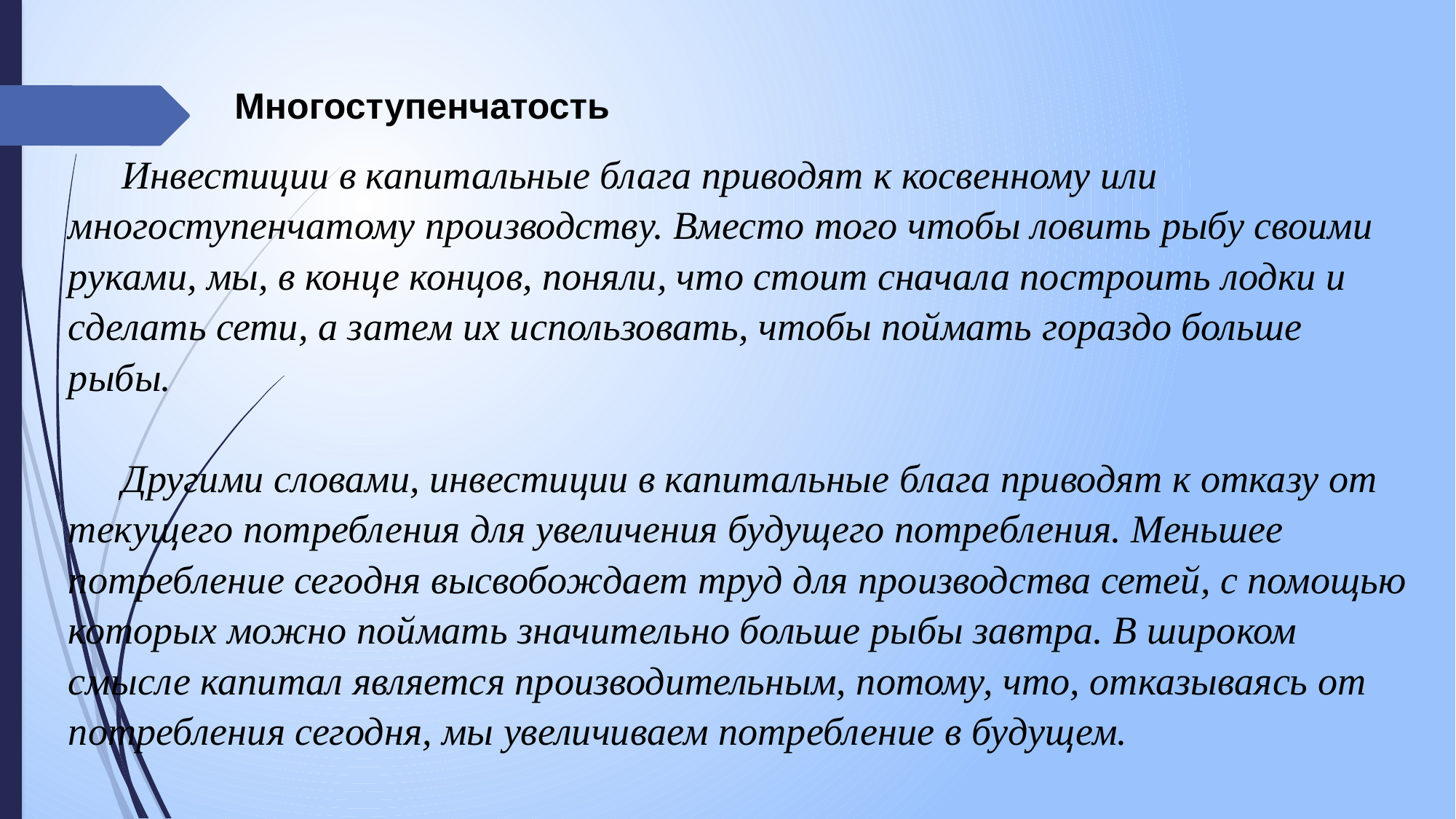

Многоступенчатость

Инвестиции в капитальные блага приводят к косвенному или многоступенчатому производству. Вместо того чтобы ловить рыбу своими руками, мы, в конце концов, поняли, что стоит сначала построить лодки и сделать сети, а затем их использовать, чтобы поймать гораздо больше рыбы.

Другими словами, инвестиции в капитальные блага приводят к отказу от текущего потребления для увеличения будущего потребления. Меньшее потребление сегодня высвобождает труд для производства сетей, с помощью которых можно поймать значительно больше рыбы завтра. В широком смысле капитал является производительным, потому, что, отказываясь от потребления сегодня, мы увеличиваем потребление в будущем.